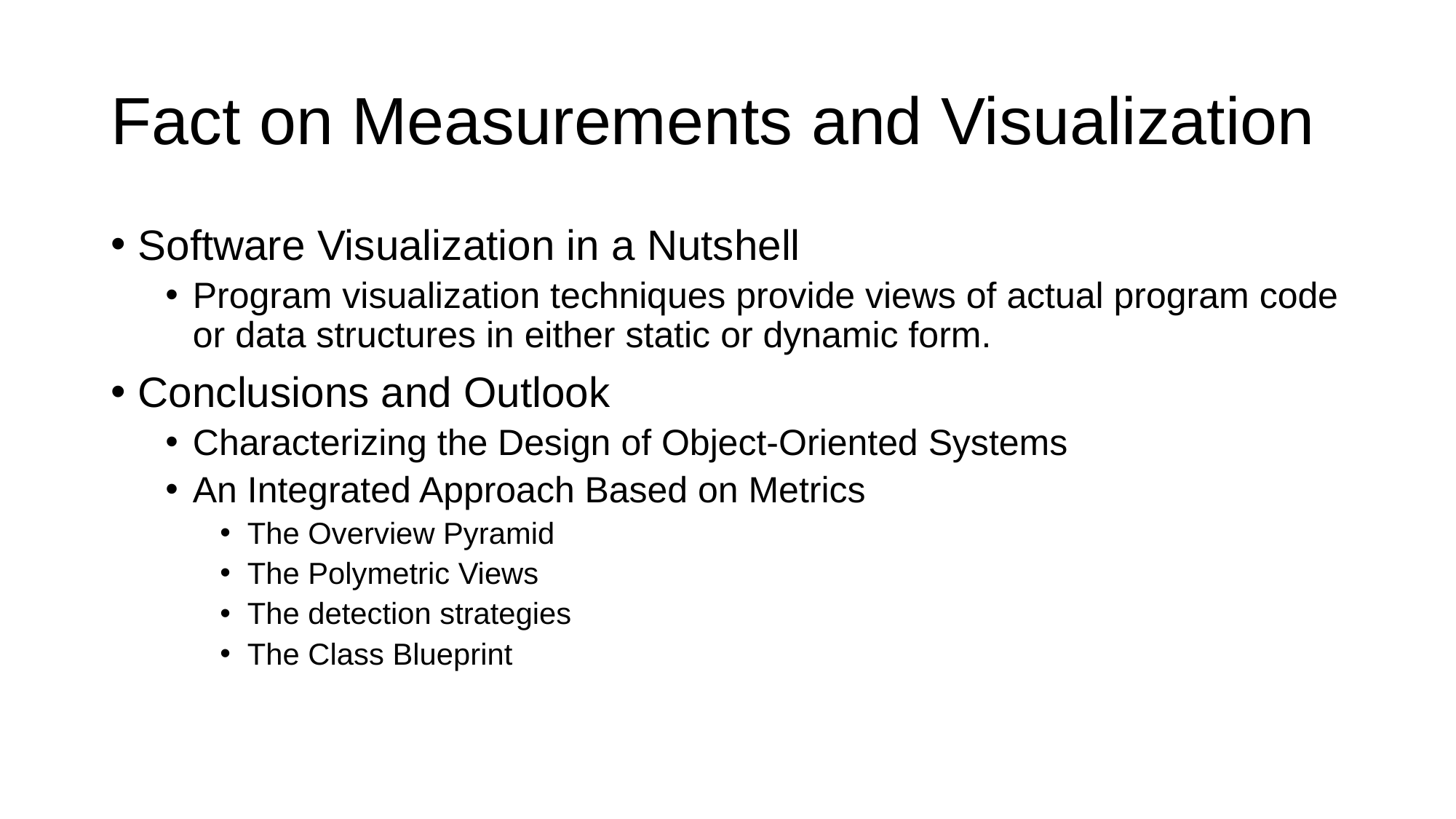

# Fact on Measurements and Visualization
Software Visualization in a Nutshell
Program visualization techniques provide views of actual program code or data structures in either static or dynamic form.
Conclusions and Outlook
Characterizing the Design of Object-Oriented Systems
An Integrated Approach Based on Metrics
The Overview Pyramid
The Polymetric Views
The detection strategies
The Class Blueprint